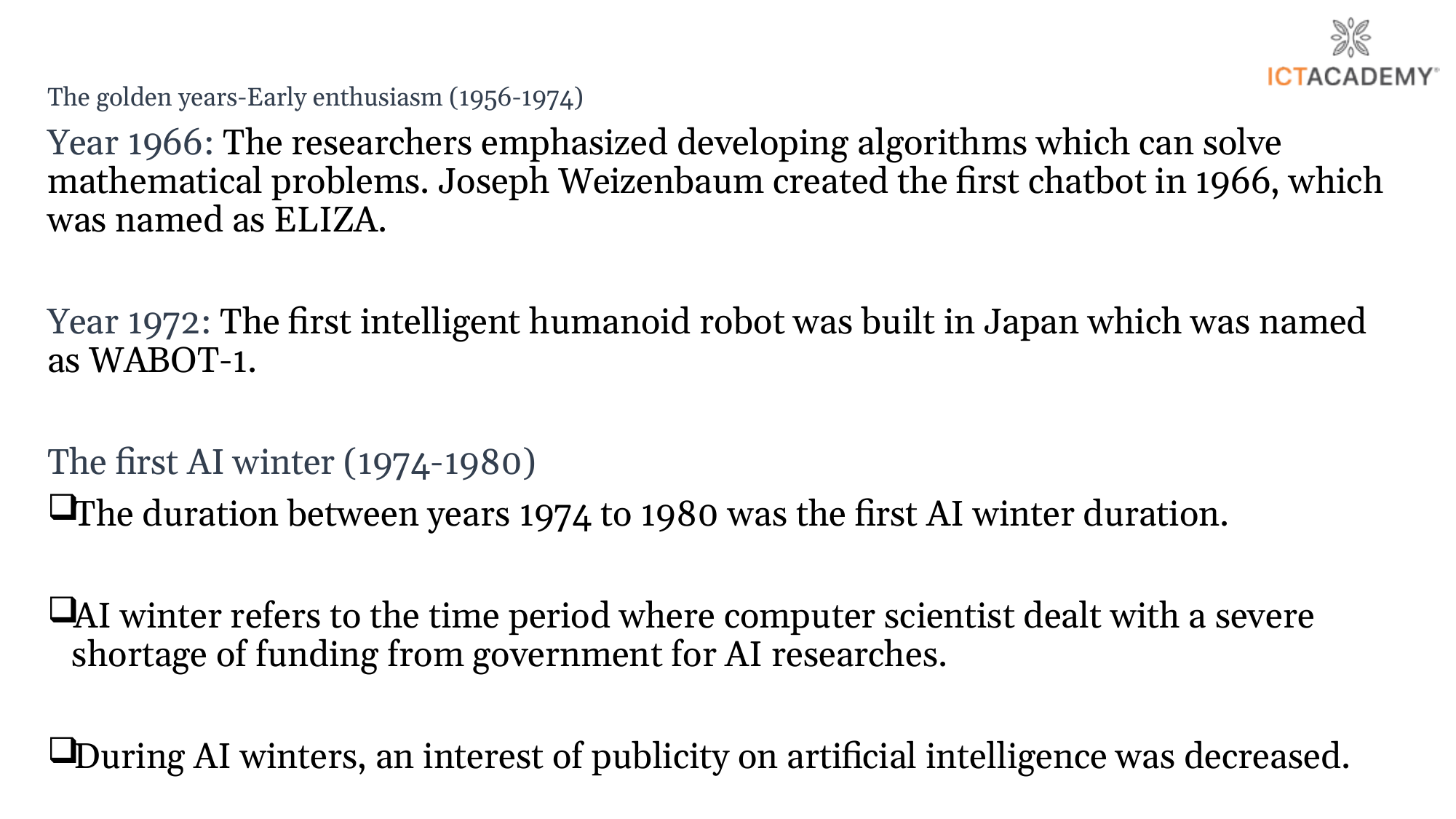

The golden years-Early enthusiasm (1956-1974)
Year 1966: The researchers emphasized developing algorithms which can solve mathematical problems. Joseph Weizenbaum created the first chatbot in 1966, which was named as ELIZA.

Year 1972: The first intelligent humanoid robot was built in Japan which was named as WABOT-1.

The first AI winter (1974-1980)
The duration between years 1974 to 1980 was the first AI winter duration.

AI winter refers to the time period where computer scientist dealt with a severe shortage of funding from government for AI researches.

During AI winters, an interest of publicity on artificial intelligence was decreased.